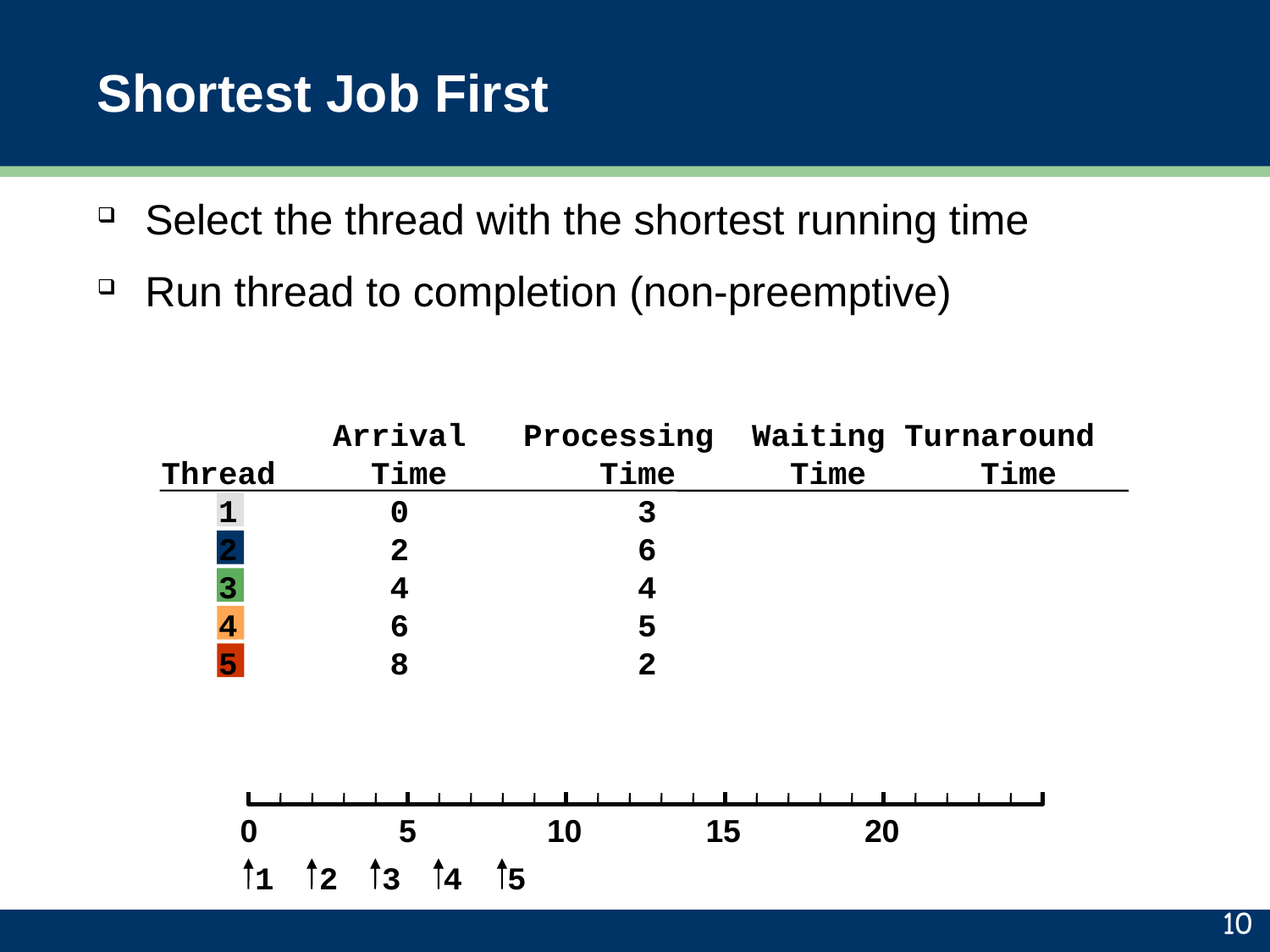

# Shortest Job First
Select the thread with the shortest running time
Run thread to completion (non-preemptive)
          Arrival   Processing  Waiting Turnaround
 Thread     Time        Time      Time      Time
    1        0            3
    2        2            6
    3        4            4
    4        6            5
    5        8            2

0
5
10
15
20
1
2
3
4
5

10